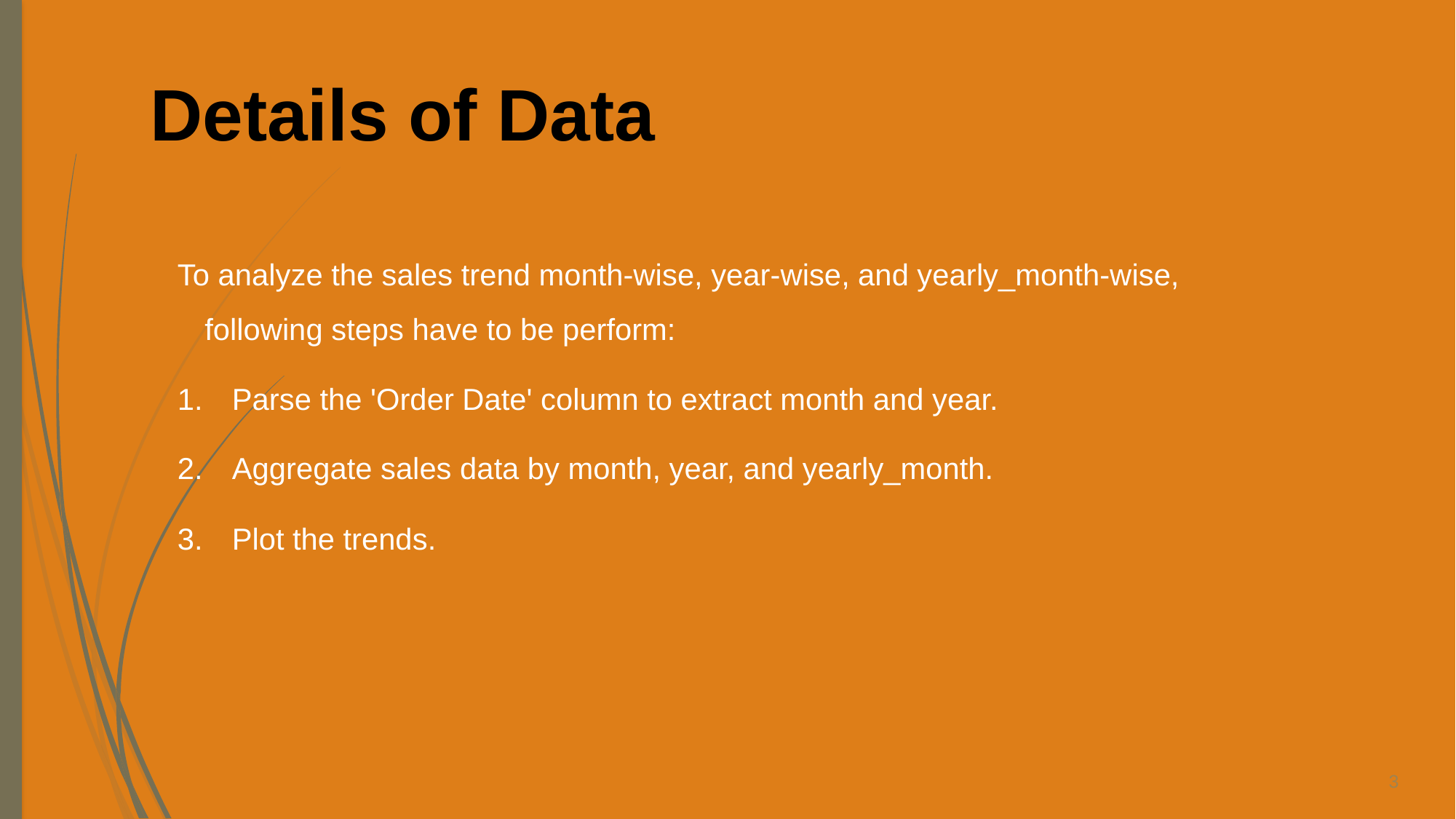

# Details of Data
To analyze the sales trend month-wise, year-wise, and yearly_month-wise, following steps have to be perform:
Parse the 'Order Date' column to extract month and year.
Aggregate sales data by month, year, and yearly_month.
Plot the trends.

3